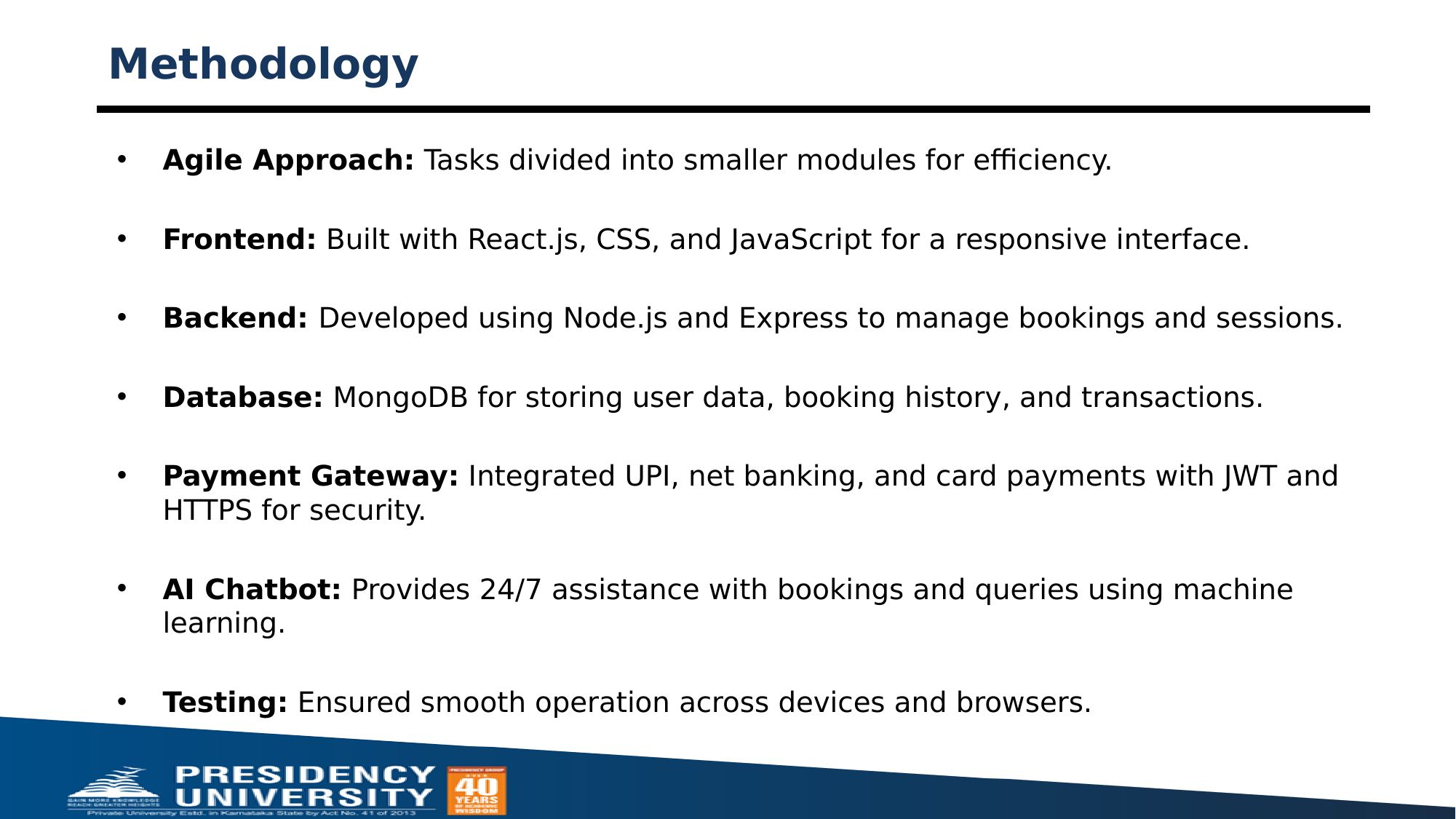

# Methodology
Agile Approach: Tasks divided into smaller modules for efficiency.

Frontend: Built with React.js, CSS, and JavaScript for a responsive interface.

Backend: Developed using Node.js and Express to manage bookings and sessions.

Database: MongoDB for storing user data, booking history, and transactions.

Payment Gateway: Integrated UPI, net banking, and card payments with JWT and HTTPS for security.

AI Chatbot: Provides 24/7 assistance with bookings and queries using machine learning.

Testing: Ensured smooth operation across devices and browsers.